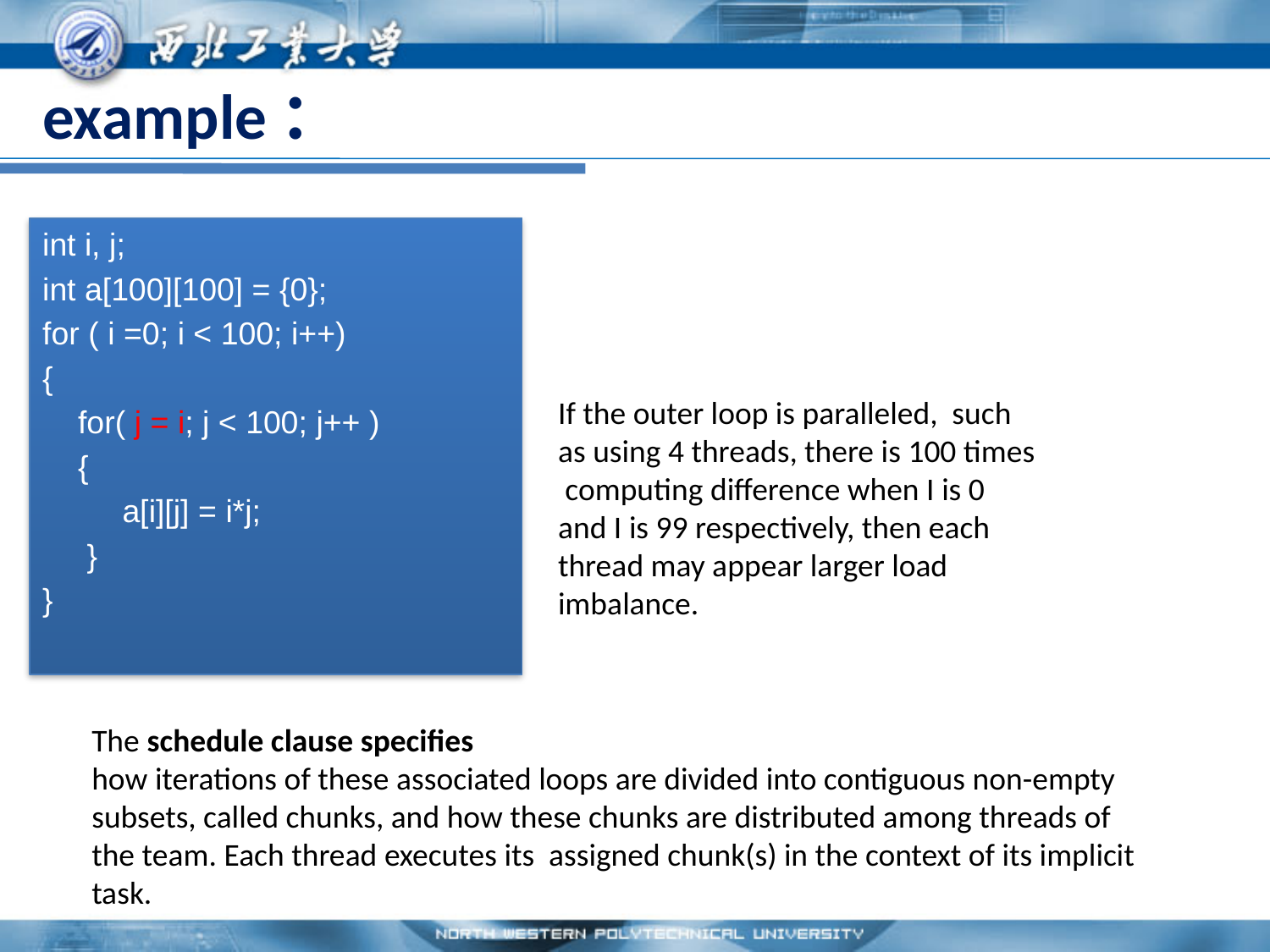

# example：
int i, j;
int a[100][100] = {0};
for ( i =0; i < 100; i++)
{
    for( j = i; j < 100; j++ )
    {
         a[i][j] = i*j;
     }
}

If the outer loop is paralleled,  such as using 4 threads, there is 100 times  computing difference when I is 0 and I is 99 respectively, then each thread may appear larger load imbalance.
The schedule clause specifies
how iterations of these associated loops are divided into contiguous non-empty subsets, called chunks, and how these chunks are distributed among threads of the team. Each thread executes its  assigned chunk(s) in the context of its implicit task.